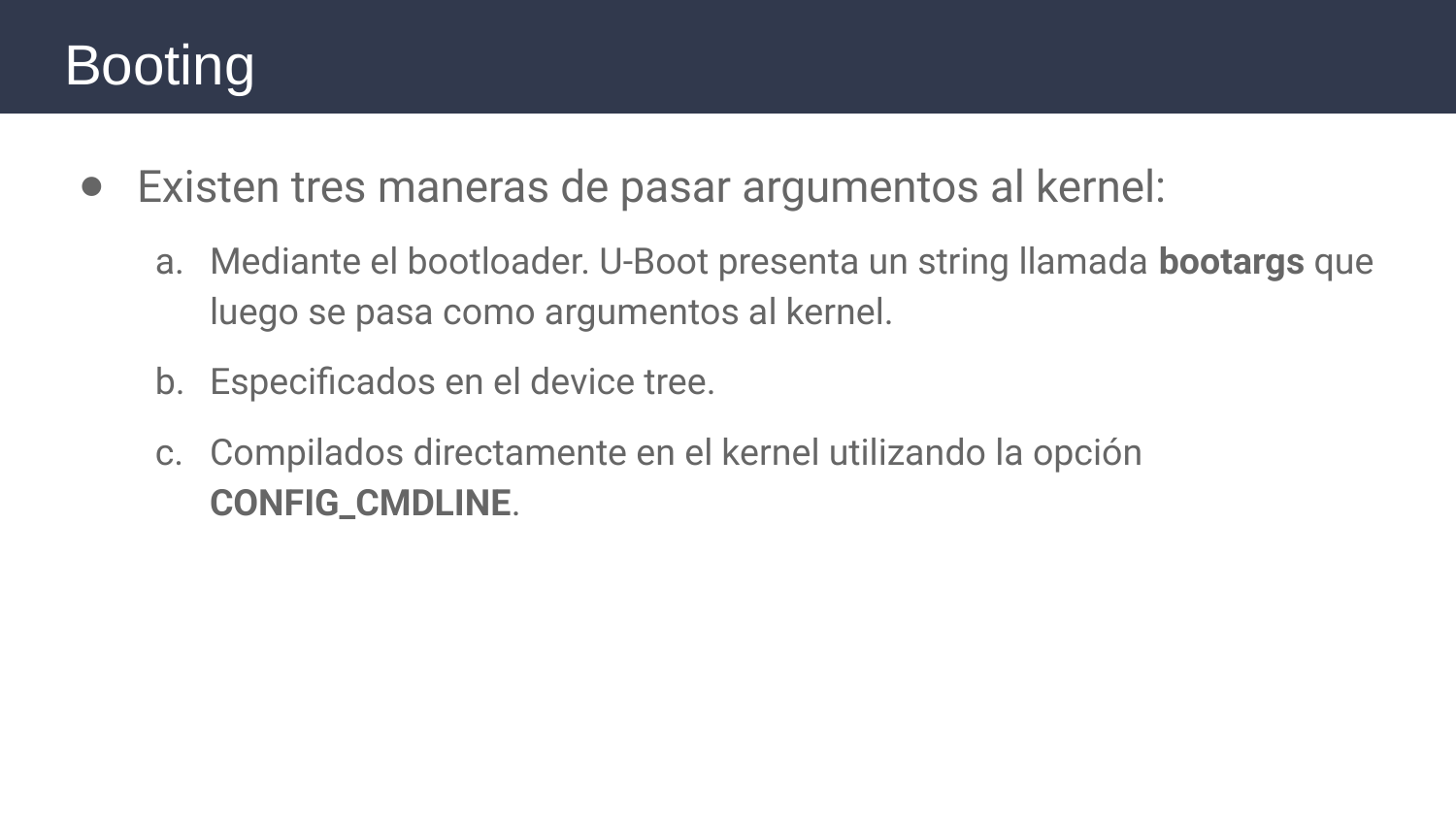

# Booting
Existen tres maneras de pasar argumentos al kernel:
Mediante el bootloader. U-Boot presenta un string llamada bootargs que luego se pasa como argumentos al kernel.
Especificados en el device tree.
Compilados directamente en el kernel utilizando la opción CONFIG_CMDLINE.